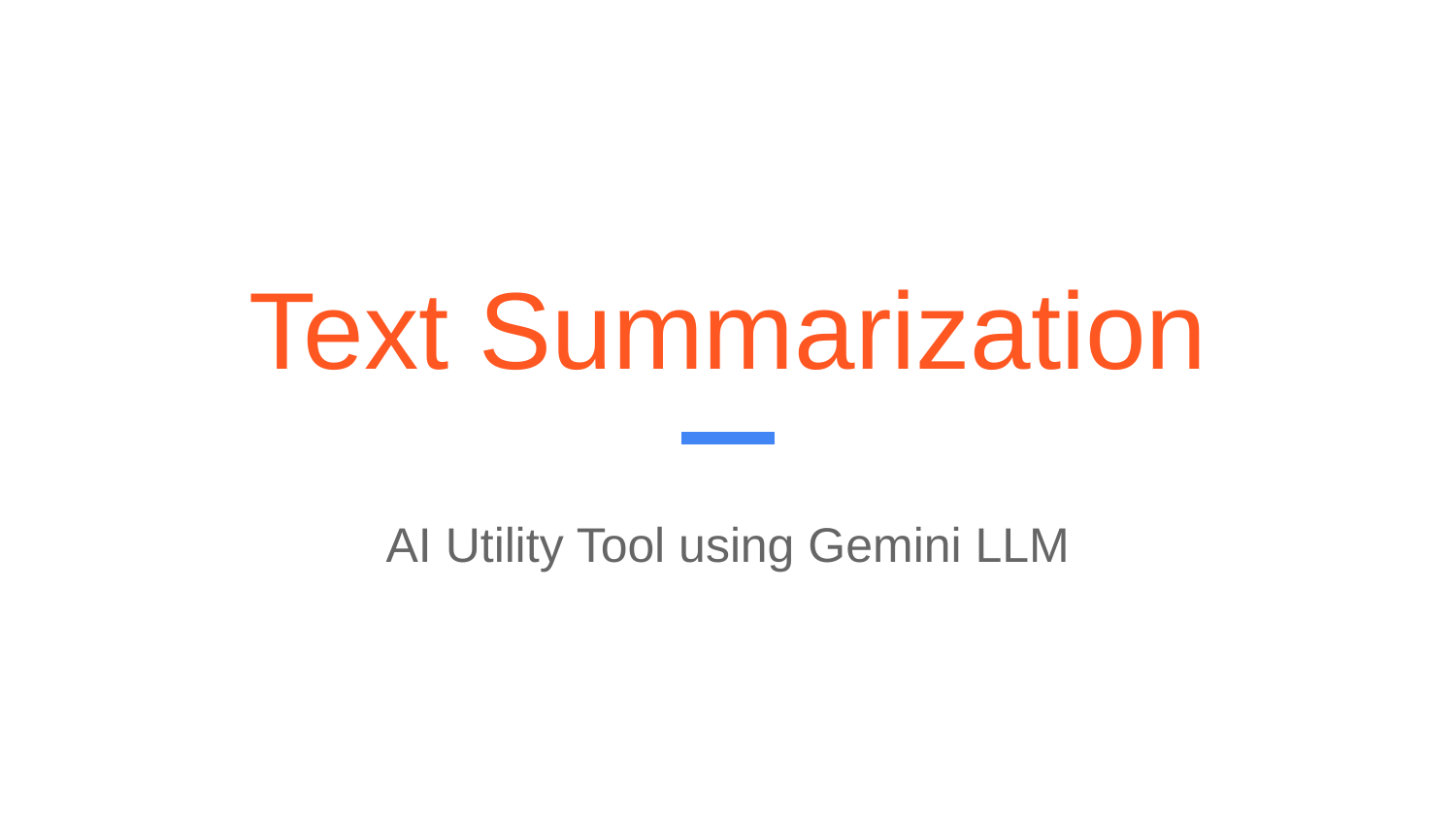

# Text Summarization
AI Utility Tool using Gemini LLM